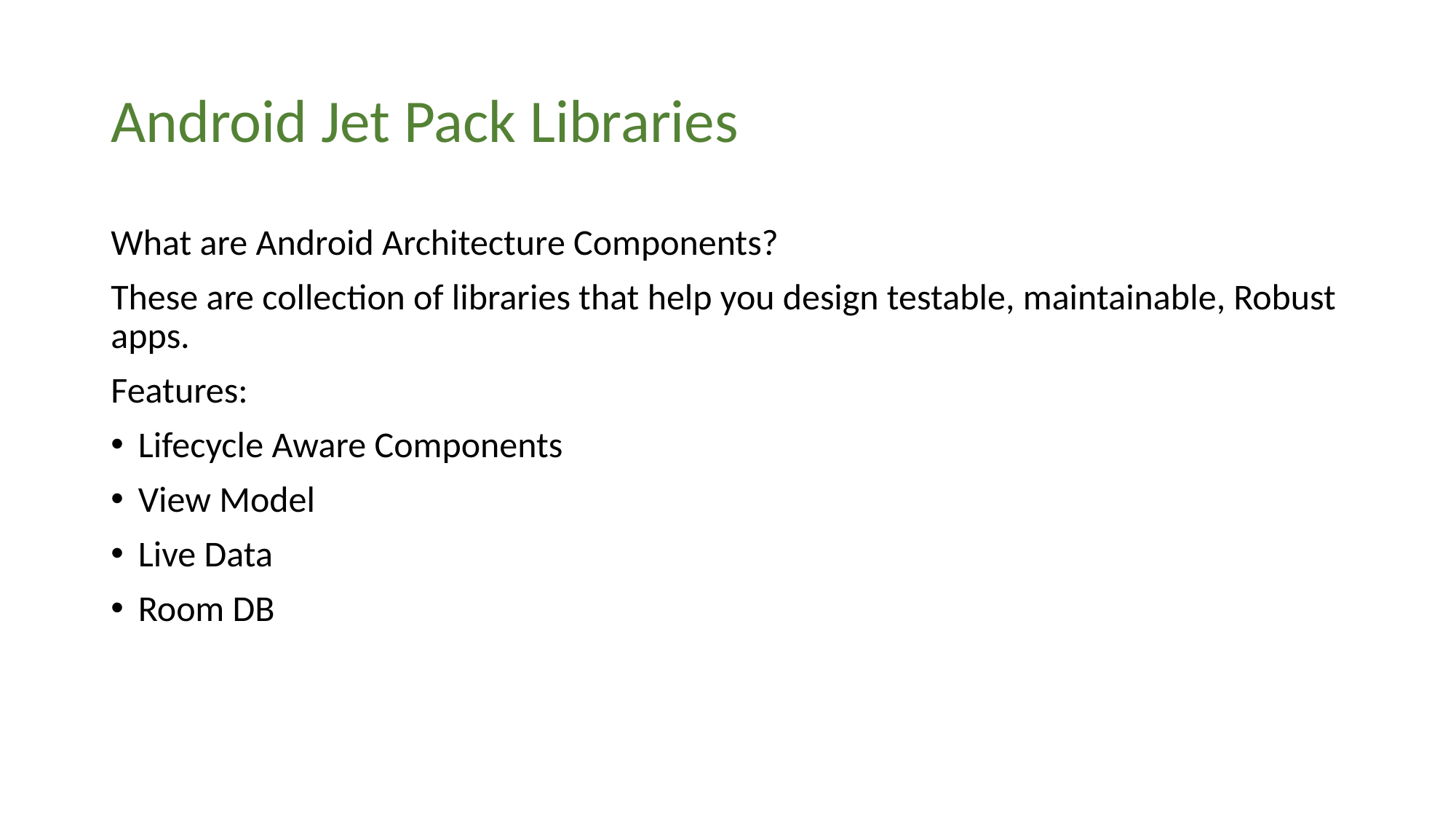

# Android Jet Pack Libraries
What are Android Architecture Components?
These are collection of libraries that help you design testable, maintainable, Robust apps.
Features:
Lifecycle Aware Components
View Model
Live Data
Room DB